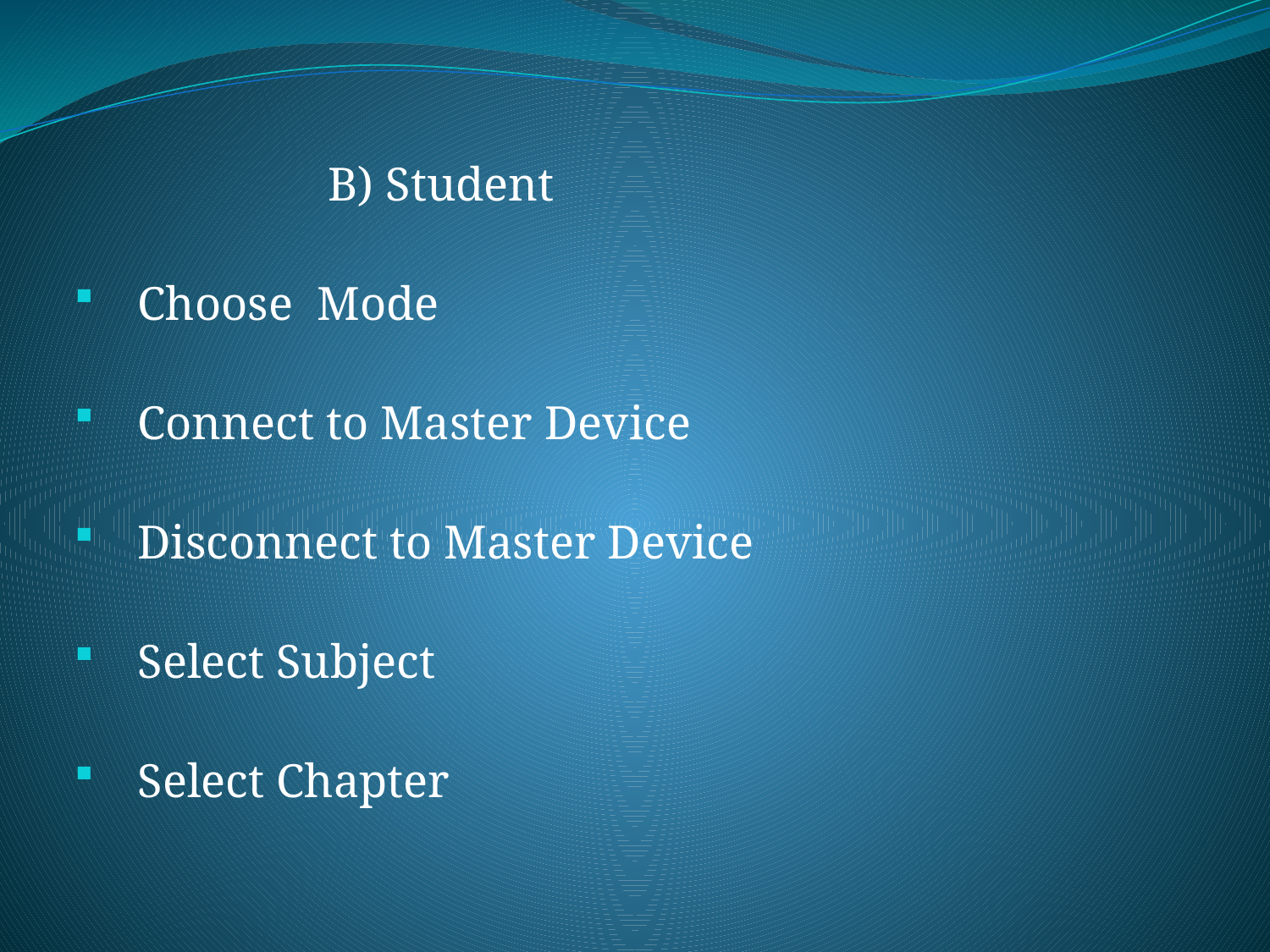

B) Student
Choose  Mode
Connect to Master Device
Disconnect to Master Device
Select Subject
Select Chapter